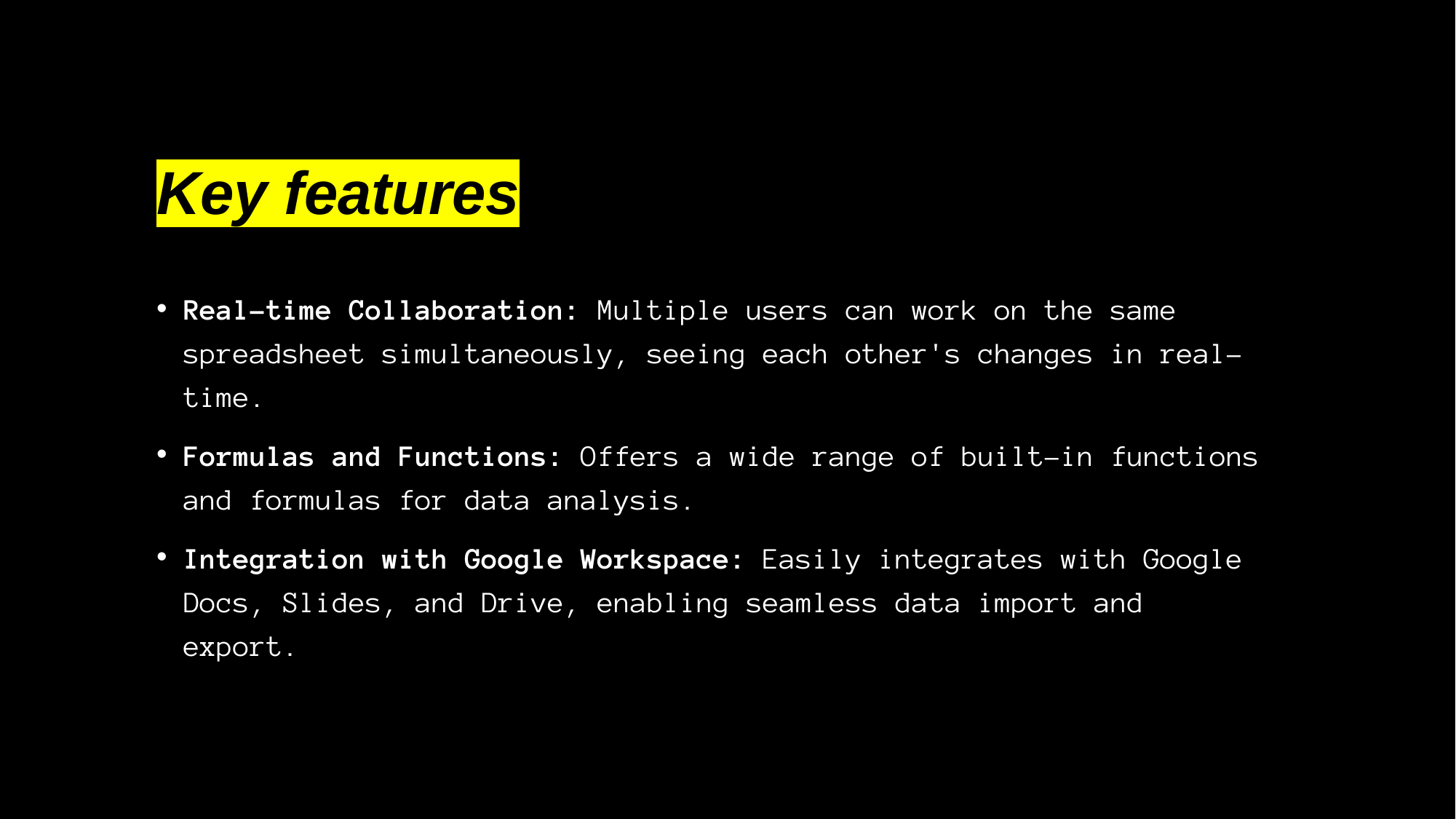

# Key features
Real-time Collaboration: Multiple users can work on the same spreadsheet simultaneously, seeing each other's changes in real-time.
Formulas and Functions: Offers a wide range of built-in functions and formulas for data analysis.
Integration with Google Workspace: Easily integrates with Google Docs, Slides, and Drive, enabling seamless data import and export.